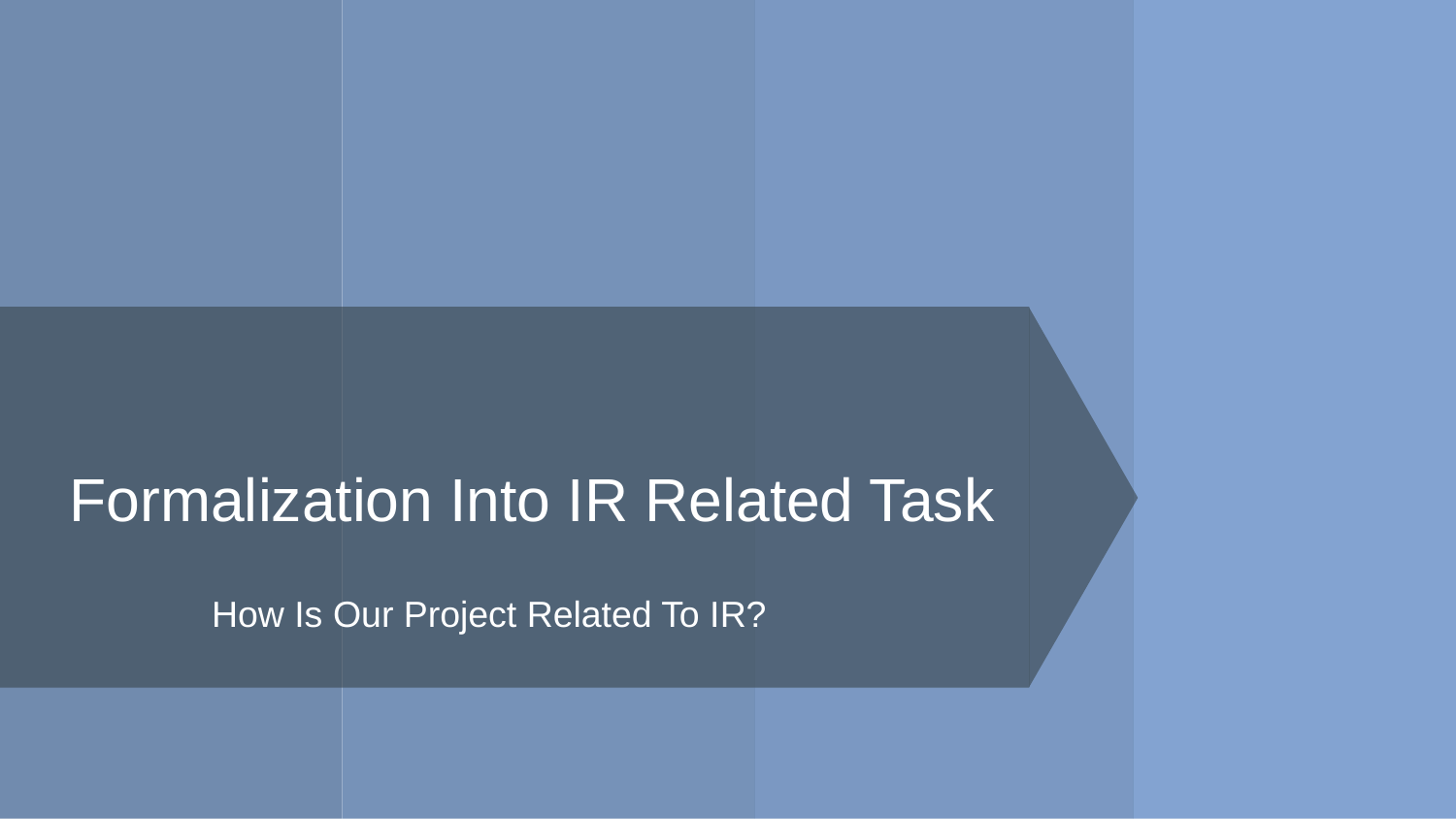

# Formalization Into IR Related Task
How Is Our Project Related To IR?